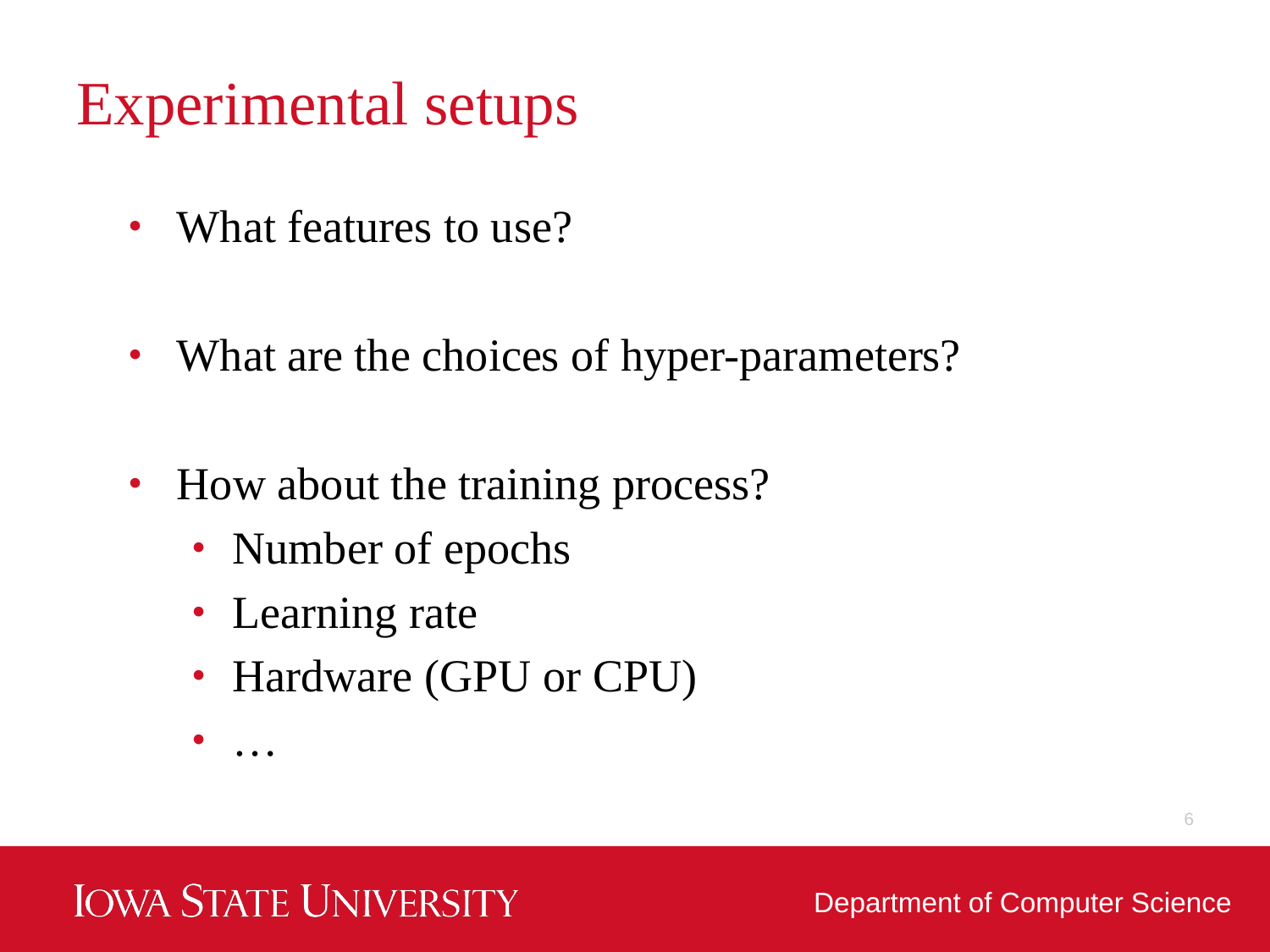

# Experimental setups
What features to use?

What are the choices of hyper-parameters?

How about the training process?
Number of epochs
Learning rate
Hardware (GPU or CPU)
…

6